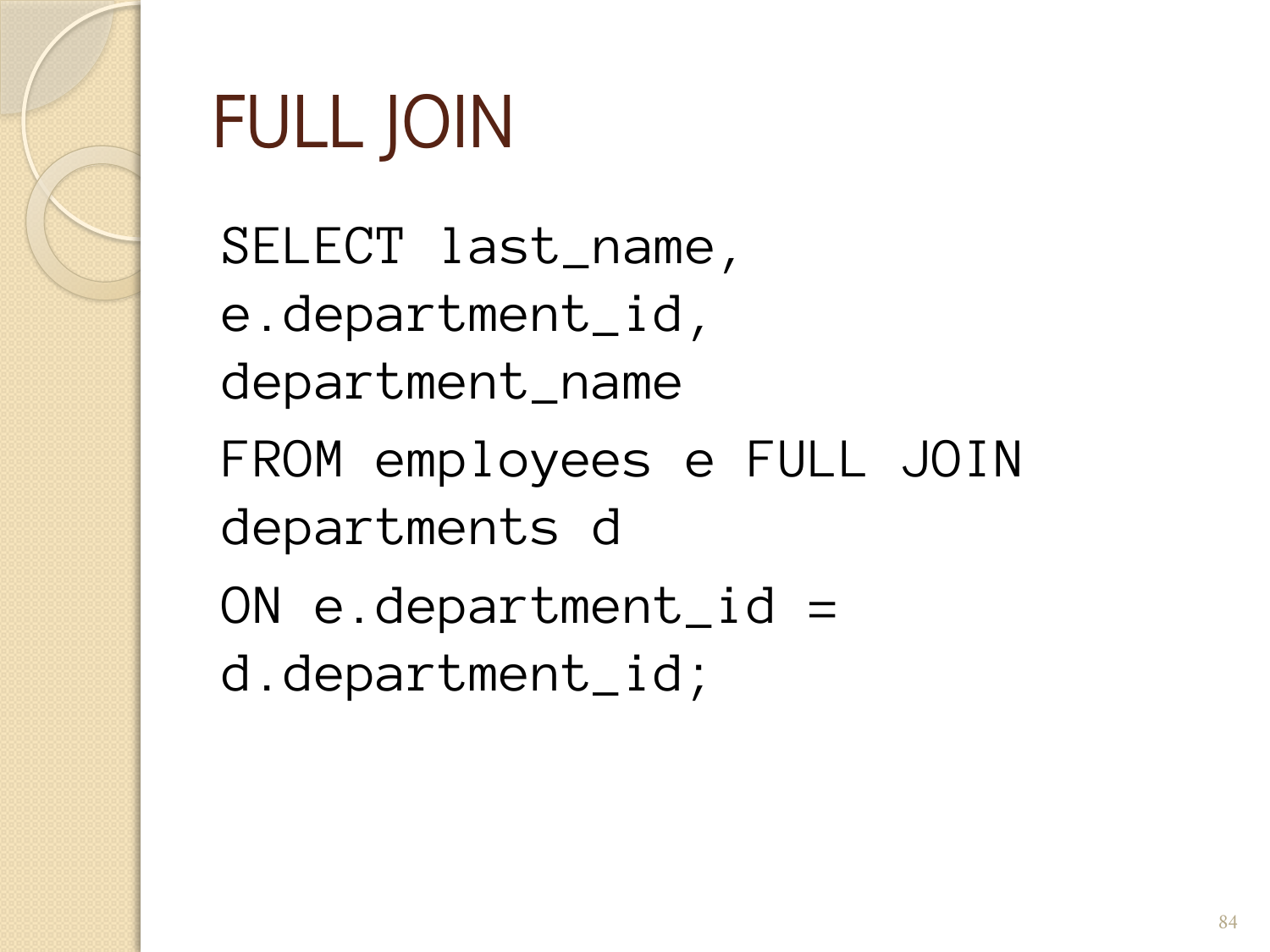

# FULL JOIN
SELECT last_name, 	e.department_id, 	department_name
FROM employees e FULL JOIN departments d
ON e.department_id = 	d.department_id;
84